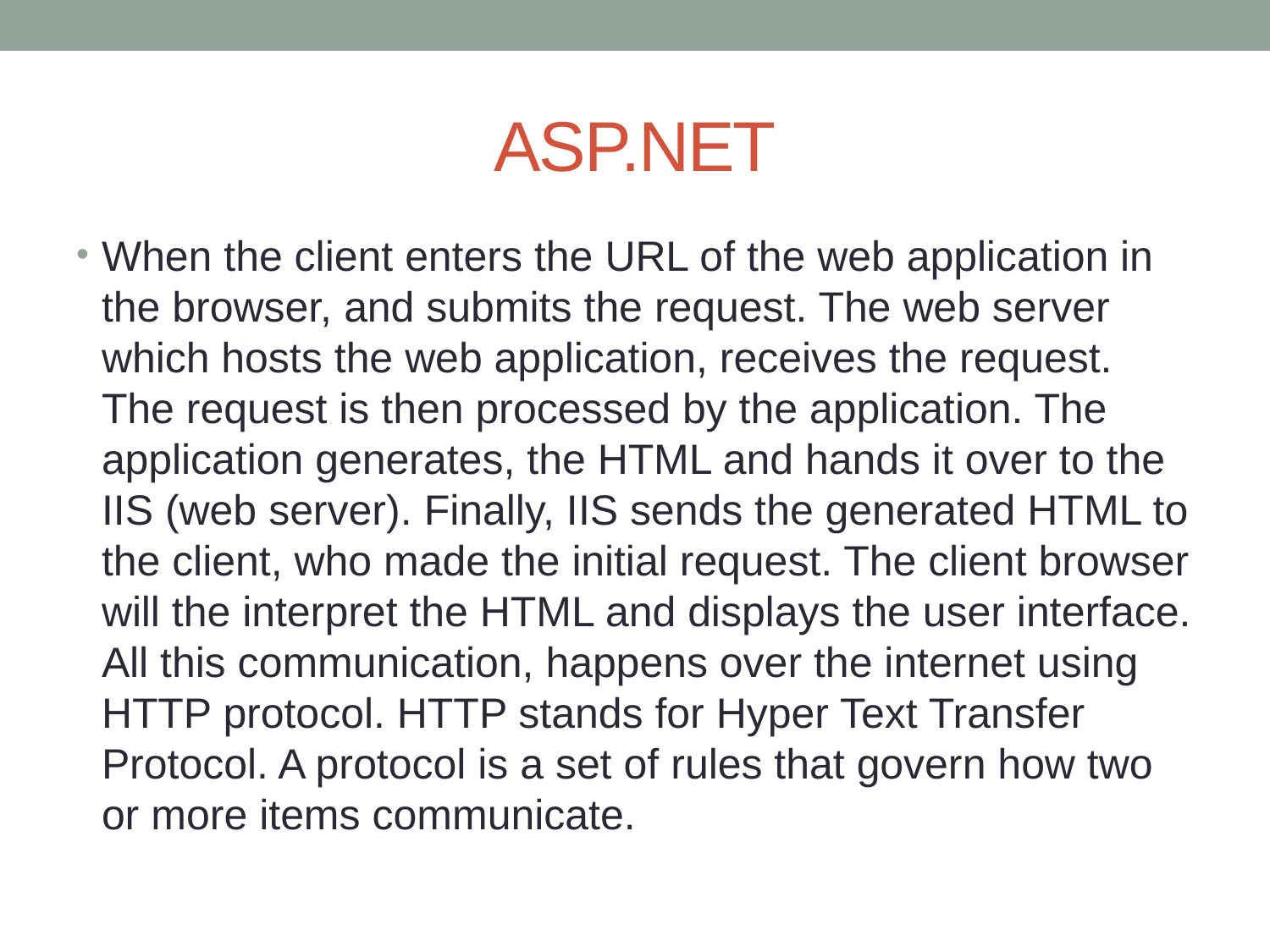

# ASP.NET
When the client enters the URL of the web application in the browser, and submits the request. The web server which hosts the web application, receives the request. The request is then processed by the application. The application generates, the HTML and hands it over to the IIS (web server). Finally, IIS sends the generated HTML to the client, who made the initial request. The client browser will the interpret the HTML and displays the user interface. All this communication, happens over the internet using HTTP protocol. HTTP stands for Hyper Text Transfer Protocol. A protocol is a set of rules that govern how two or more items communicate.